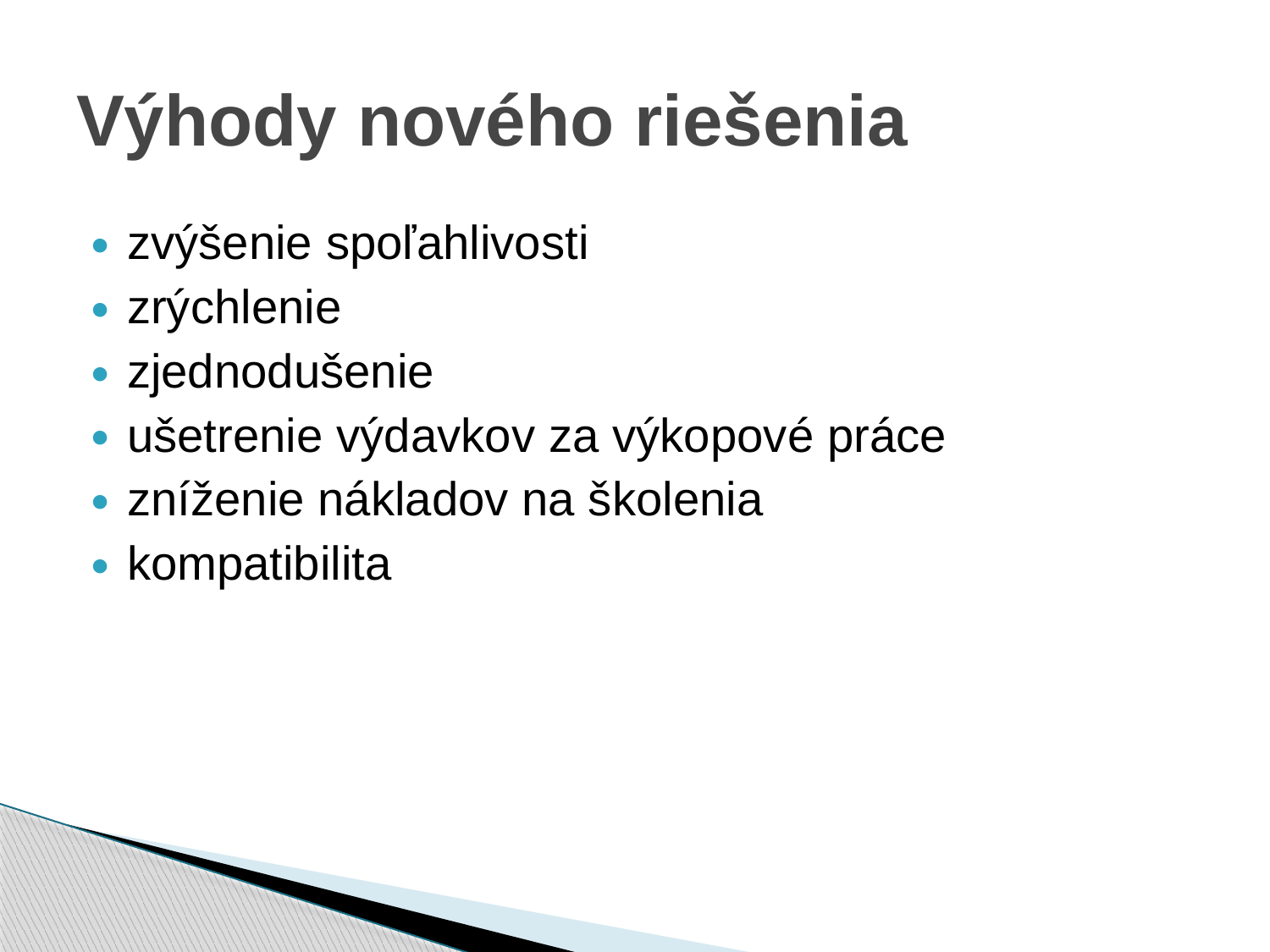

# Výhody nového riešenia
zvýšenie spoľahlivosti
zrýchlenie
zjednodušenie
ušetrenie výdavkov za výkopové práce
zníženie nákladov na školenia
kompatibilita